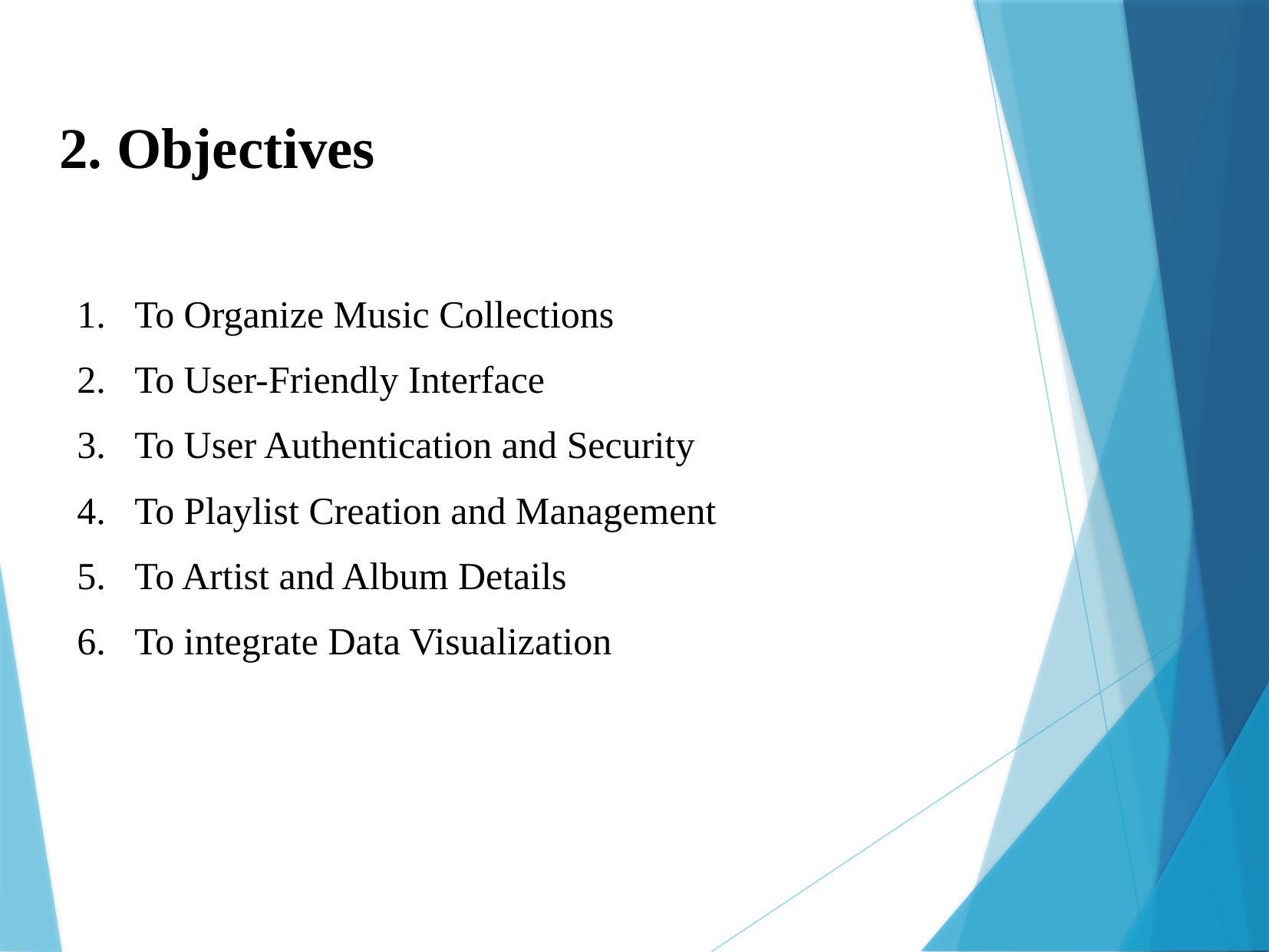

2. Objectives

To Organize Music Collections
To User-Friendly Interface
To User Authentication and Security
To Playlist Creation and Management
To Artist and Album Details
To integrate Data Visualization